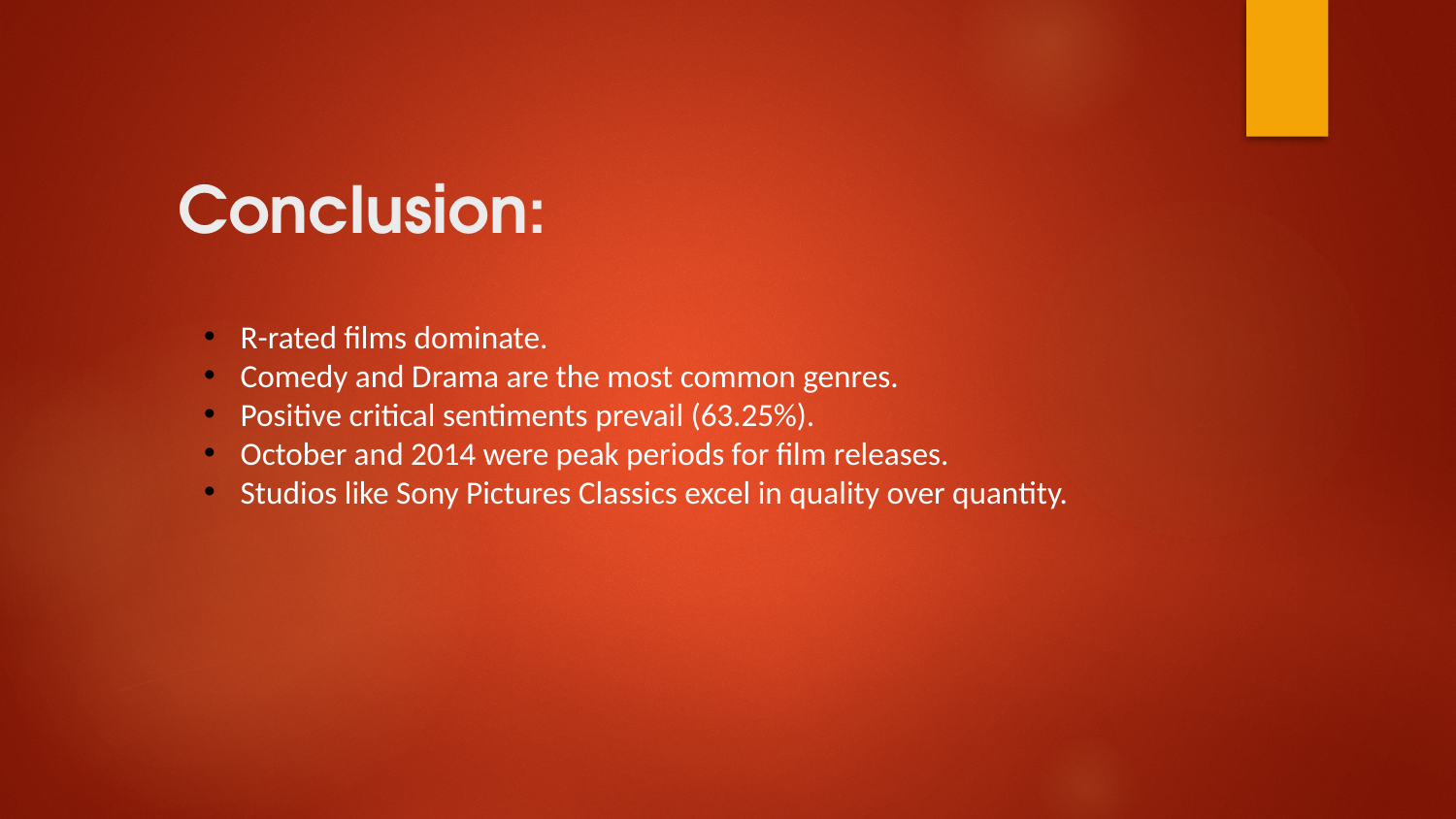

# Conclusion:

R-rated films dominate.
Comedy and Drama are the most common genres.
Positive critical sentiments prevail (63.25%).
October and 2014 were peak periods for film releases.
Studios like Sony Pictures Classics excel in quality over quantity.